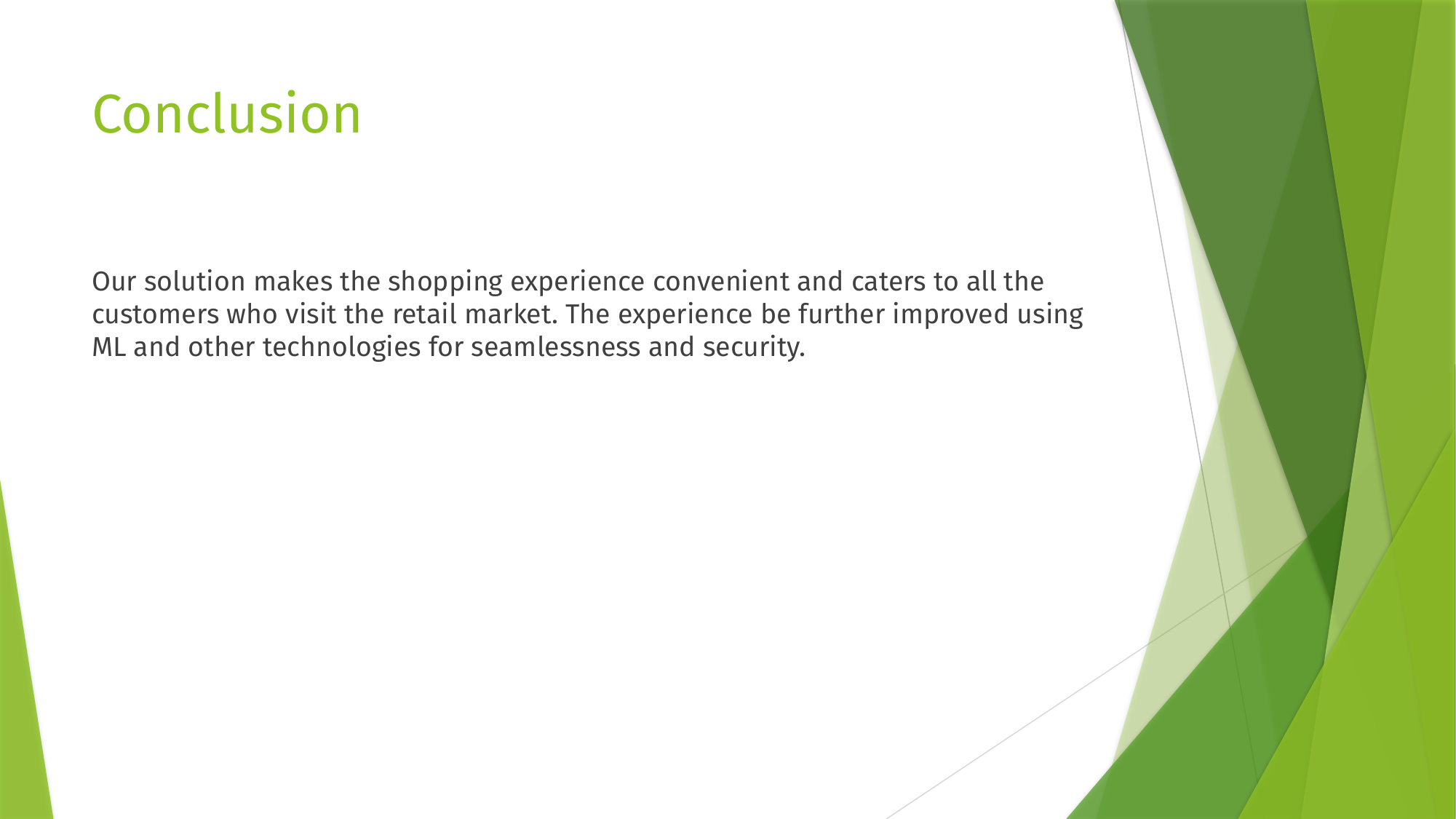

# Conclusion
Our solution makes the shopping experience convenient and caters to all the customers who visit the retail market. The experience be further improved using ML and other technologies for seamlessness and security.